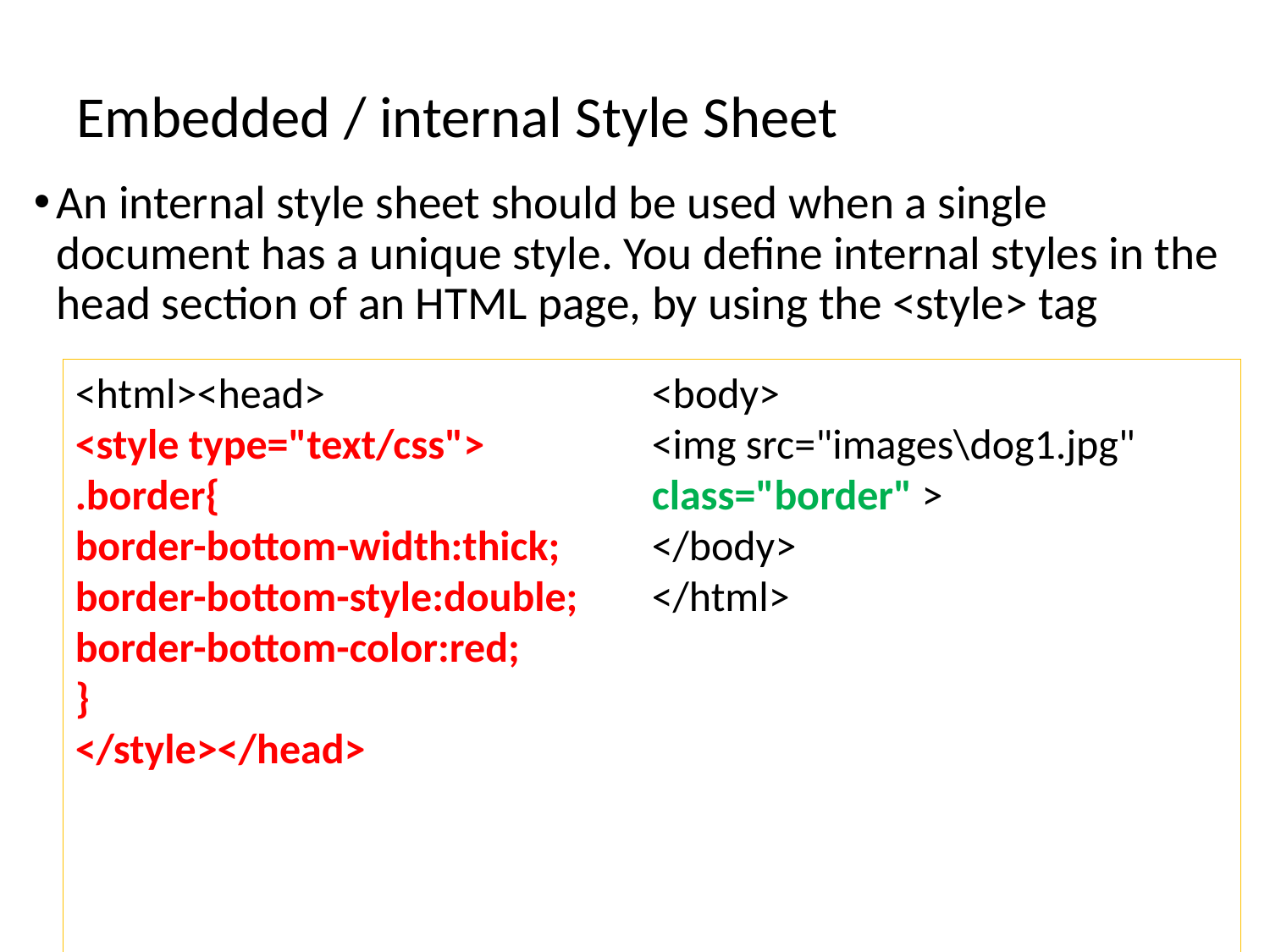

# Embedded / internal Style Sheet
An internal style sheet should be used when a single document has a unique style. You define internal styles in the head section of an HTML page, by using the <style> tag
<html><head>
<style type="text/css">
.border{
border-bottom-width:thick;
border-bottom-style:double;
border-bottom-color:red;
}
</style></head>

<body>
<img src="images\dog1.jpg" class="border" >
</body>
</html>